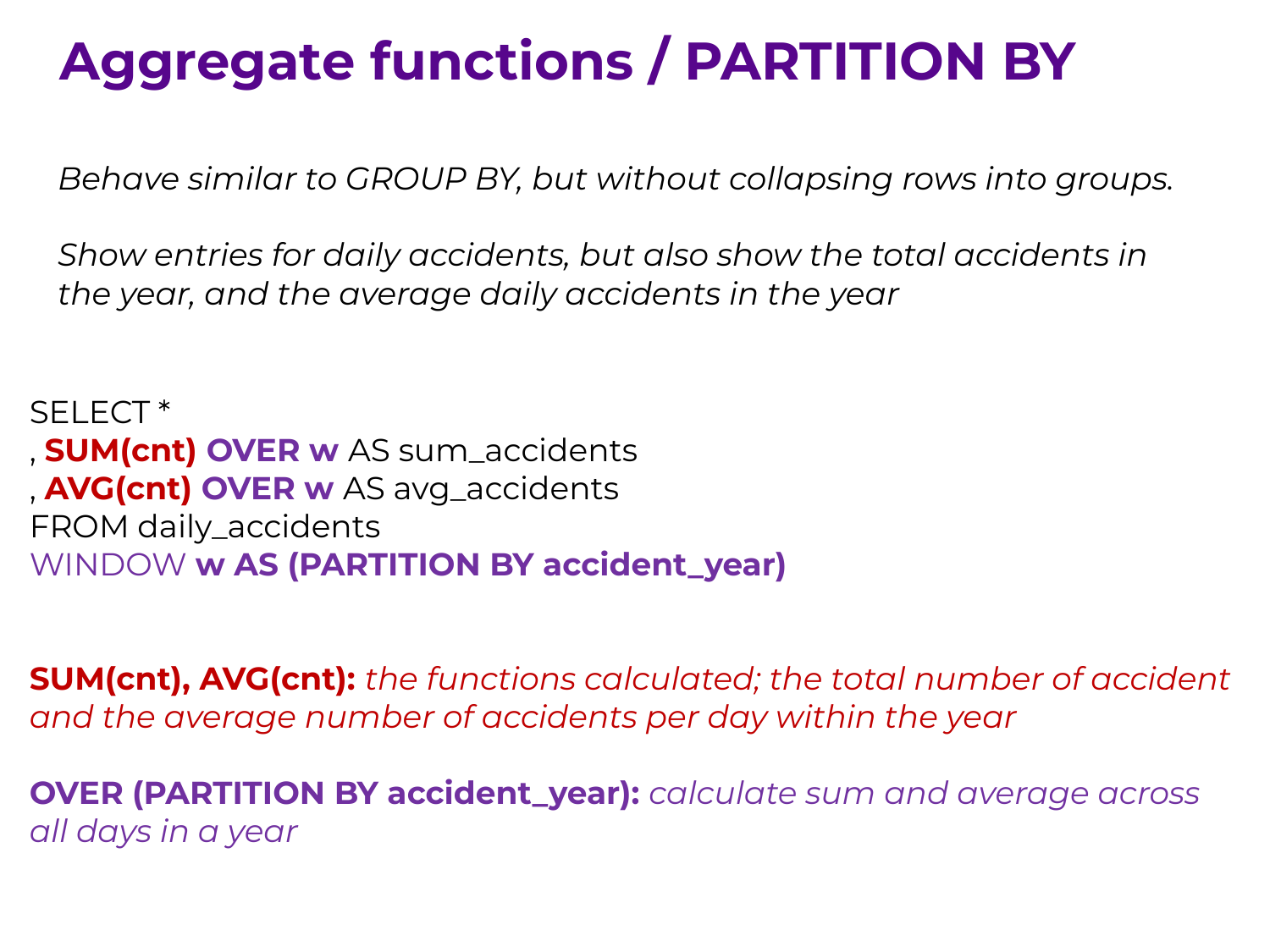

Aggregate functions / PARTITION BY
Behave similar to GROUP BY, but without collapsing rows into groups.

Show entries for daily accidents, but also show the total accidents in the year, and the average daily accidents in the year

SELECT *
, SUM(cnt) OVER w AS sum_accidents
, AVG(cnt) OVER w AS avg_accidents
FROM daily_accidents
WINDOW w AS (PARTITION BY accident_year)

SUM(cnt), AVG(cnt): the functions calculated; the total number of accident and the average number of accidents per day within the year

OVER (PARTITION BY accident_year): calculate sum and average across all days in a year